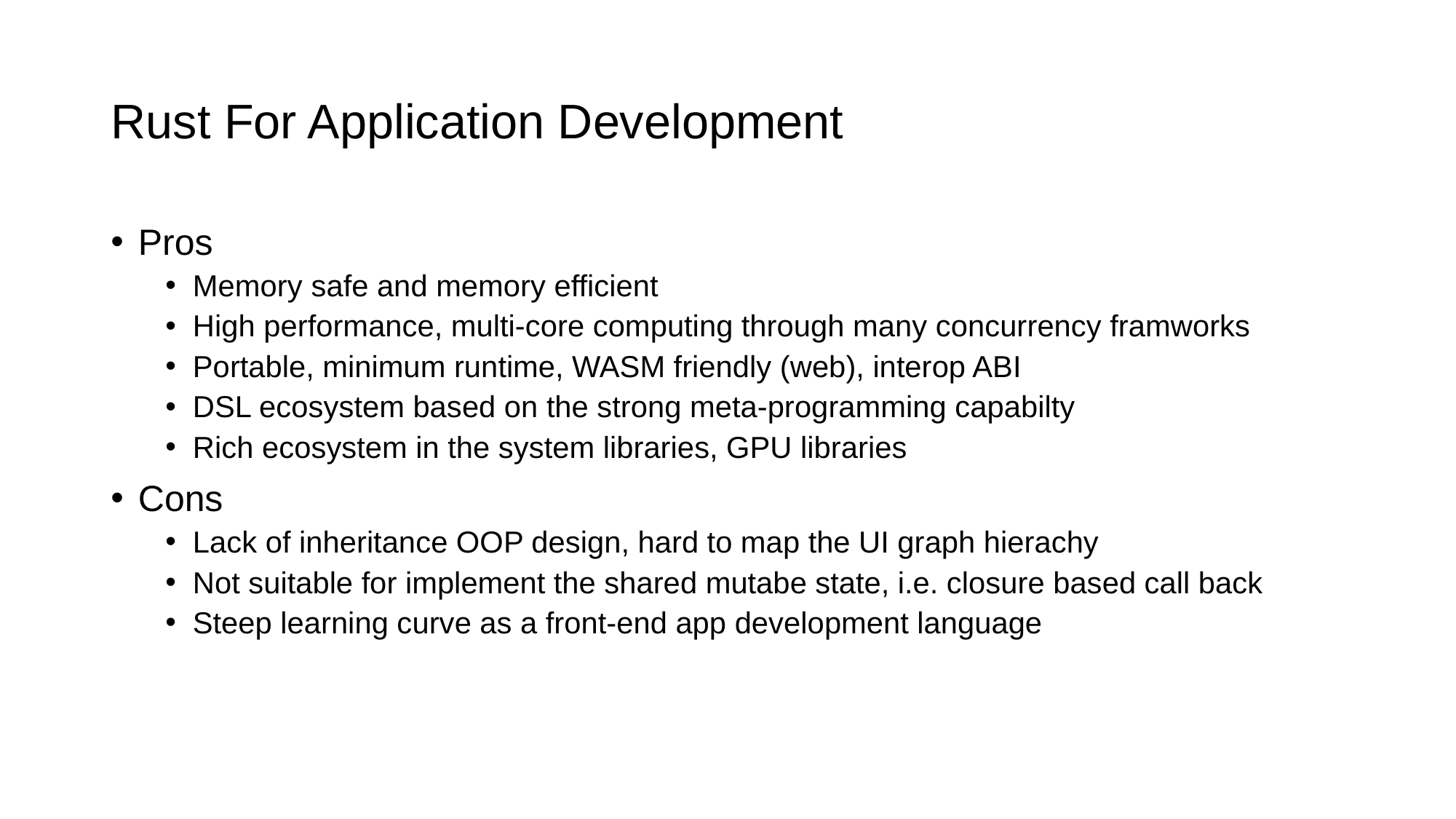

# Rust For Application Development
Pros
Memory safe and memory efficient
High performance, multi-core computing through many concurrency framworks
Portable, minimum runtime, WASM friendly (web), interop ABI
DSL ecosystem based on the strong meta-programming capabilty
Rich ecosystem in the system libraries, GPU libraries
Cons
Lack of inheritance OOP design, hard to map the UI graph hierachy
Not suitable for implement the shared mutabe state, i.e. closure based call back
Steep learning curve as a front-end app development language